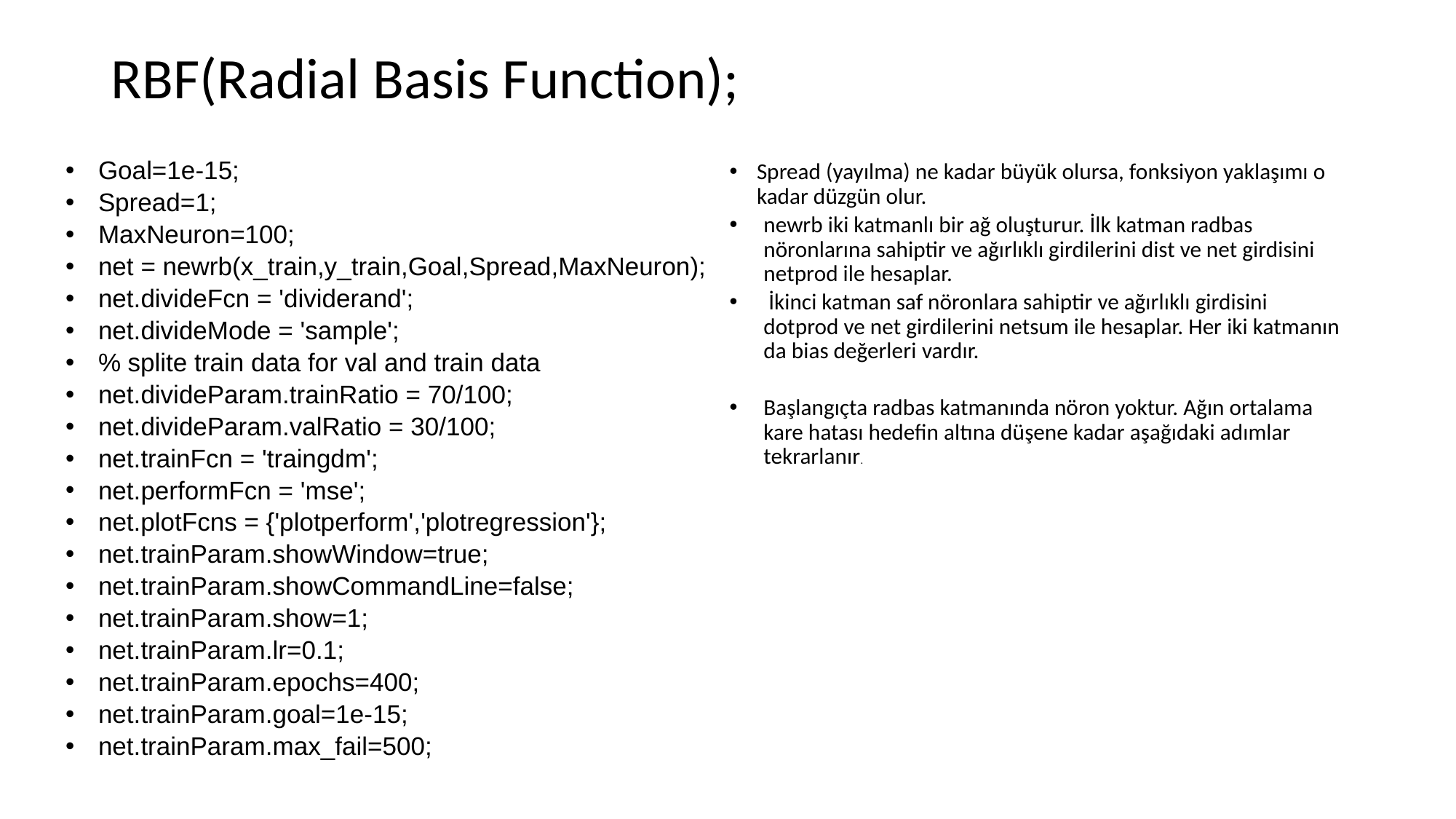

# RBF(Radial Basis Function);

Goal=1e-15;
Spread=1;
MaxNeuron=100;
net = newrb(x_train,y_train,Goal,Spread,MaxNeuron);
net.divideFcn = 'dividerand';
net.divideMode = 'sample';
% splite train data for val and train data
net.divideParam.trainRatio = 70/100;
net.divideParam.valRatio = 30/100;
net.trainFcn = 'traingdm';
net.performFcn = 'mse';
net.plotFcns = {'plotperform','plotregression'};
net.trainParam.showWindow=true;
net.trainParam.showCommandLine=false;
net.trainParam.show=1;
net.trainParam.lr=0.1;
net.trainParam.epochs=400;
net.trainParam.goal=1e-15;
net.trainParam.max_fail=500;

Spread (yayılma) ne kadar büyük olursa, fonksiyon yaklaşımı o kadar düzgün olur.
newrb iki katmanlı bir ağ oluşturur. İlk katman radbas nöronlarına sahiptir ve ağırlıklı girdilerini dist ve net girdisini netprod ile hesaplar.
 İkinci katman saf nöronlara sahiptir ve ağırlıklı girdisini dotprod ve net girdilerini netsum ile hesaplar. Her iki katmanın da bias değerleri vardır.

Başlangıçta radbas katmanında nöron yoktur. Ağın ortalama kare hatası hedefin altına düşene kadar aşağıdaki adımlar tekrarlanır.